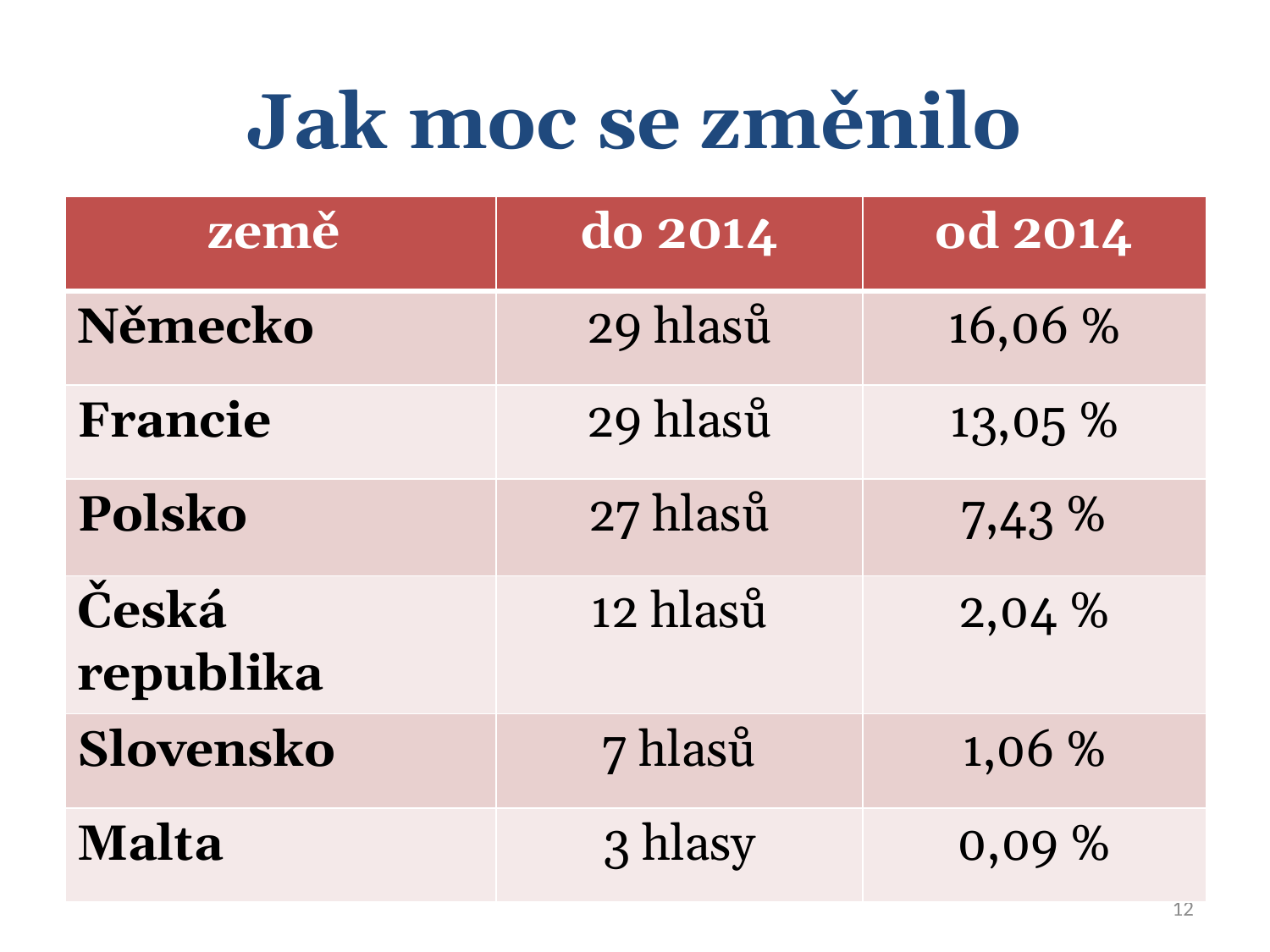

# Jak moc se změnilo
| země | do 2014 | od 2014 |
| --- | --- | --- |
| Německo | 29 hlasů | 16,06 % |
| Francie | 29 hlasů | 13,05 % |
| Polsko | 27 hlasů | 7,43 % |
| Česká republika | 12 hlasů | 2,04 % |
| Slovensko | 7 hlasů | 1,06 % |
| Malta | 3 hlasy | 0,09 % |

12